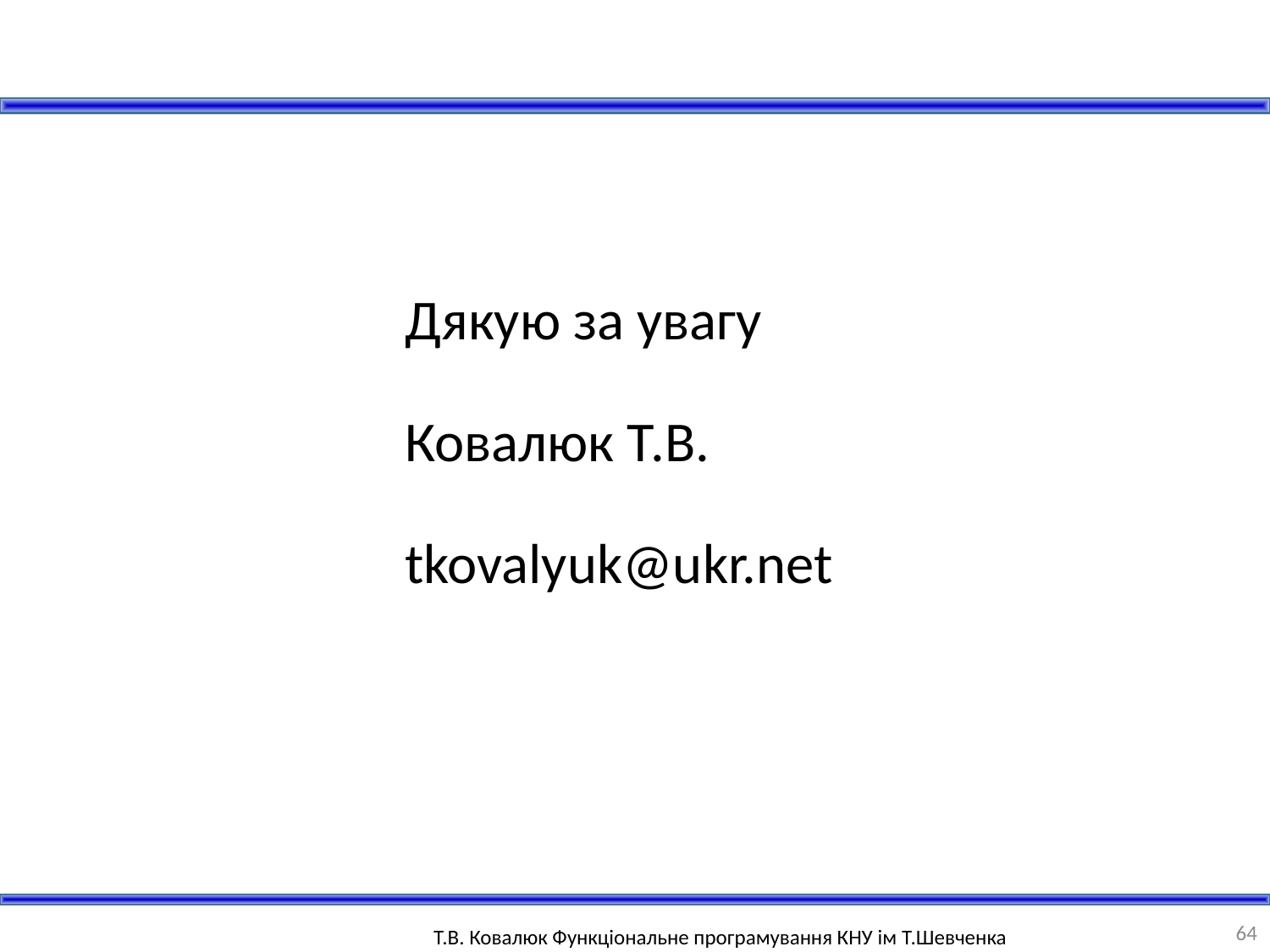

Дякую за увагу
Ковалюк Т.В.
tkovalyuk@ukr.net
64